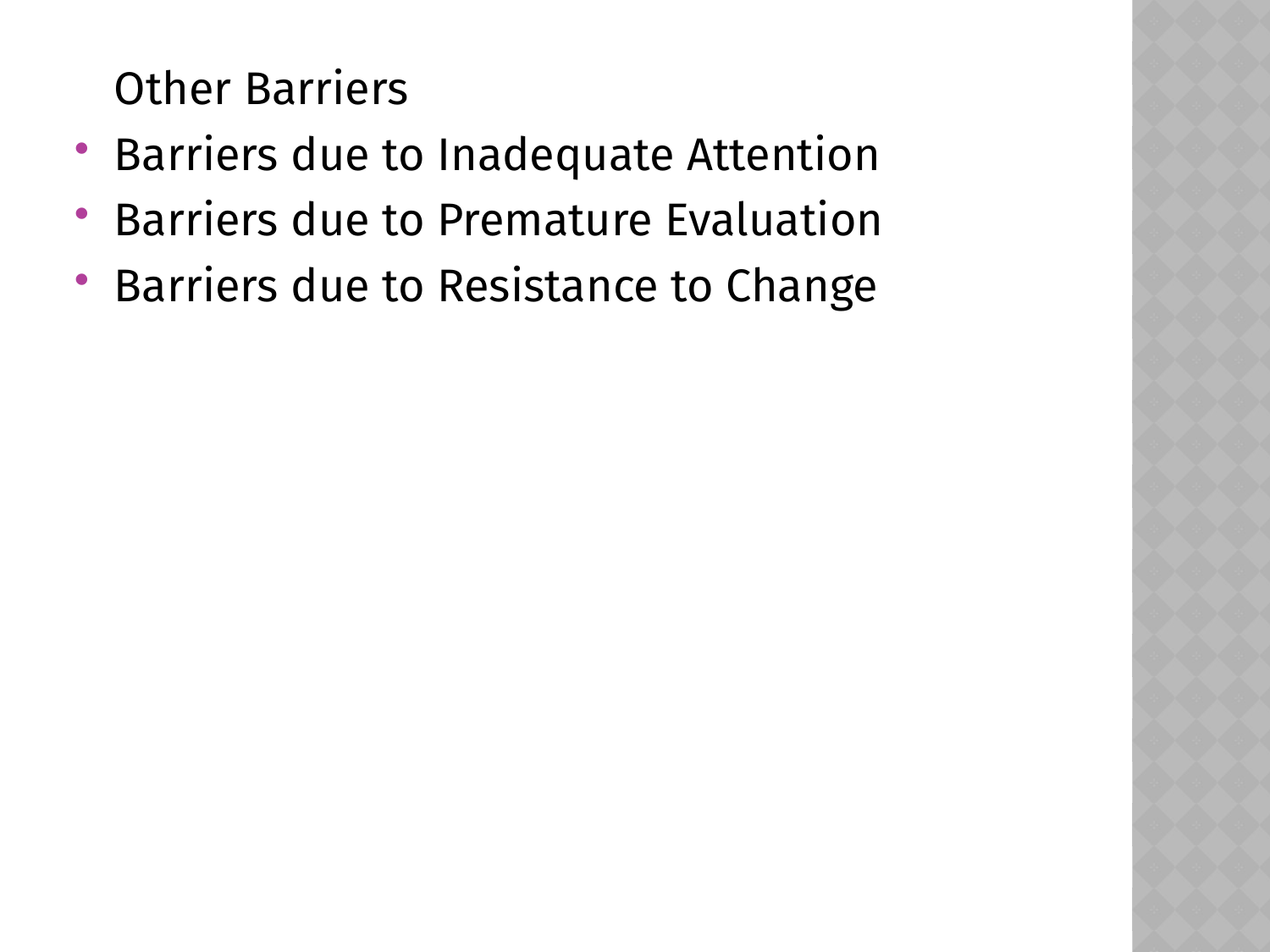

Other Barriers
Barriers due to Inadequate Attention
Barriers due to Premature Evaluation
Barriers due to Resistance to Change